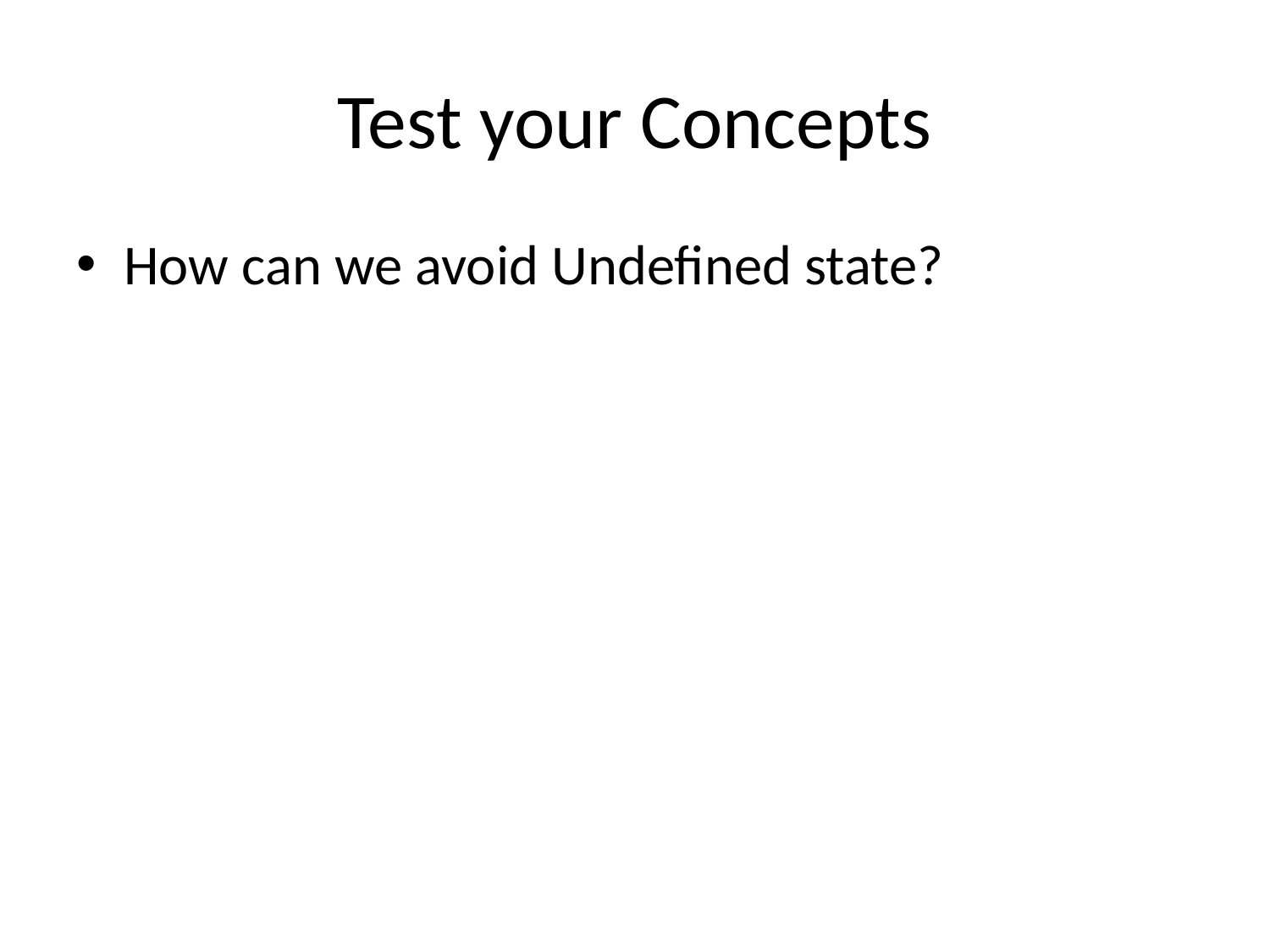

# Test your Concepts
How can we avoid Undefined state?